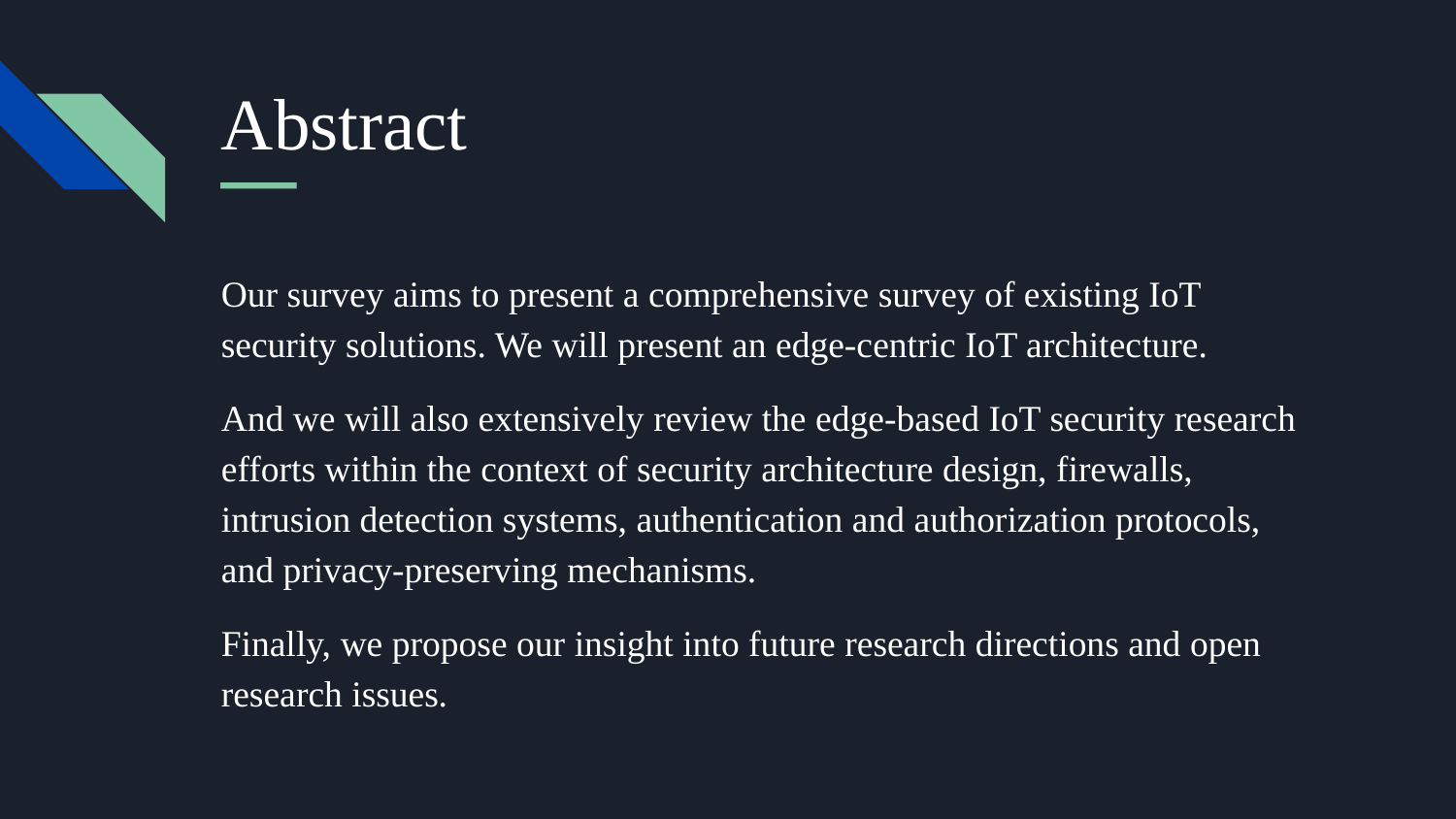

# Abstract
Our survey aims to present a comprehensive survey of existing IoT security solutions. We will present an edge-centric IoT architecture.
And we will also extensively review the edge-based IoT security research efforts within the context of security architecture design, firewalls, intrusion detection systems, authentication and authorization protocols, and privacy-preserving mechanisms.
Finally, we propose our insight into future research directions and open research issues.